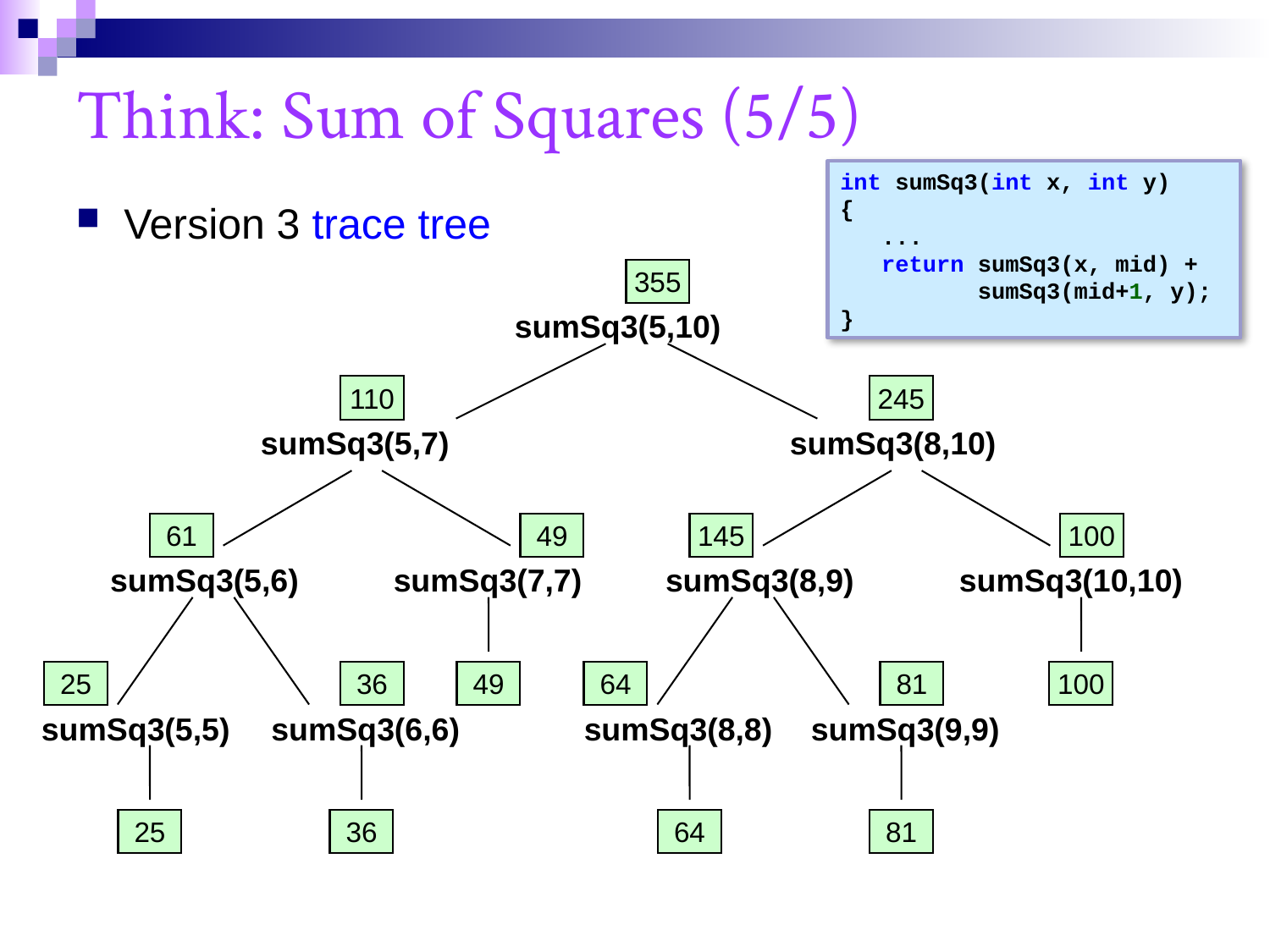

# Think: Sum of Squares (5/5)
int sumSq3(int x, int y)
{
   ...
   return sumSq3(x, mid) +
          sumSq3(mid+1, y);
}
Version 3 trace tree
355
sumSq3(5,10)

110
245
sumSq3(5,7)
sumSq3(8,10)

61
49
145
100
sumSq3(5,6)
sumSq3(7,7)
sumSq3(8,9)
sumSq3(10,10)

25
36
49
64
81
100
sumSq3(5,5)
sumSq3(6,6)
sumSq3(8,8)
sumSq3(9,9)

25
36
64
81